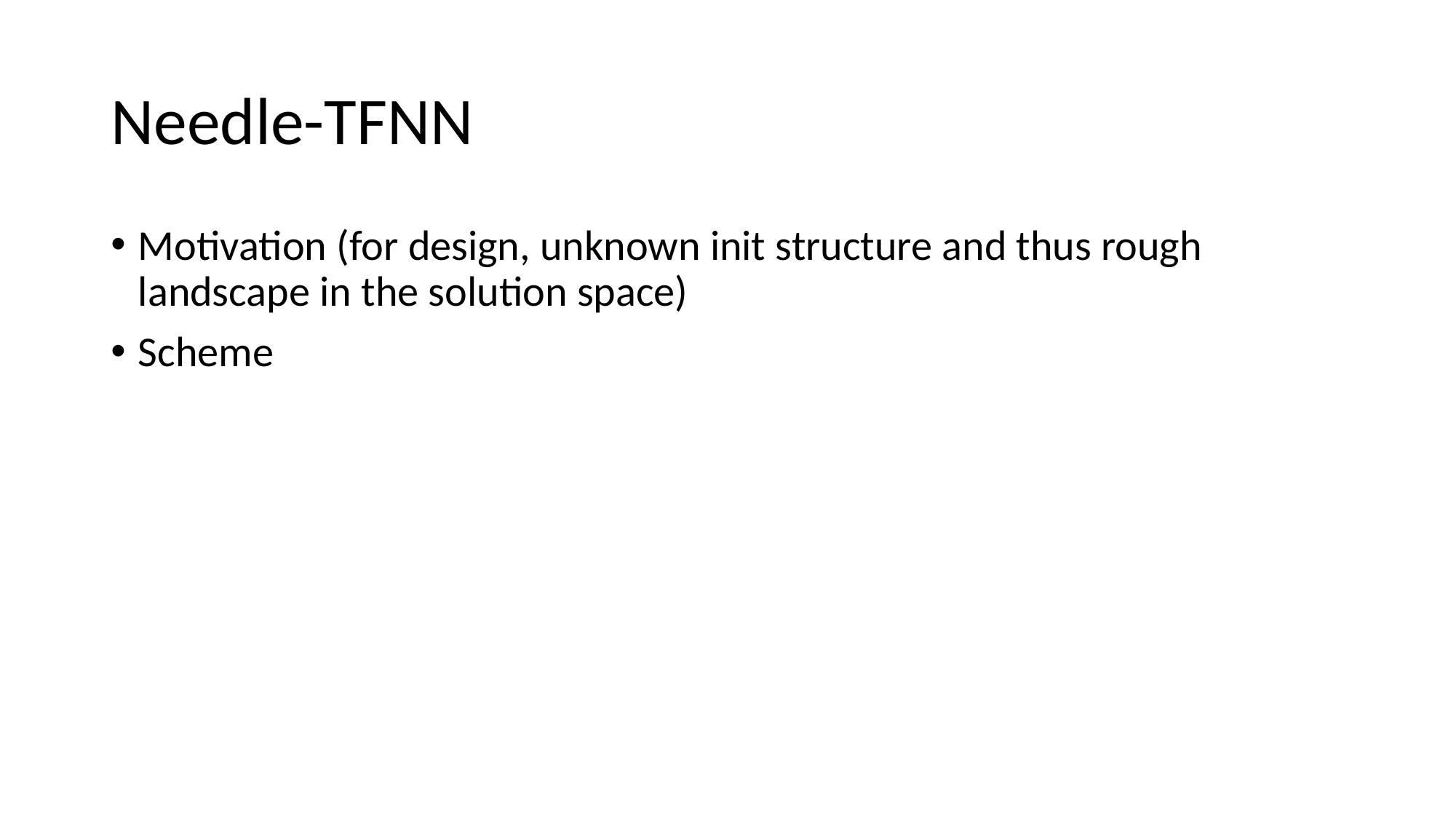

# Needle-TFNN
Motivation (for design, unknown init structure and thus rough landscape in the solution space)
Scheme